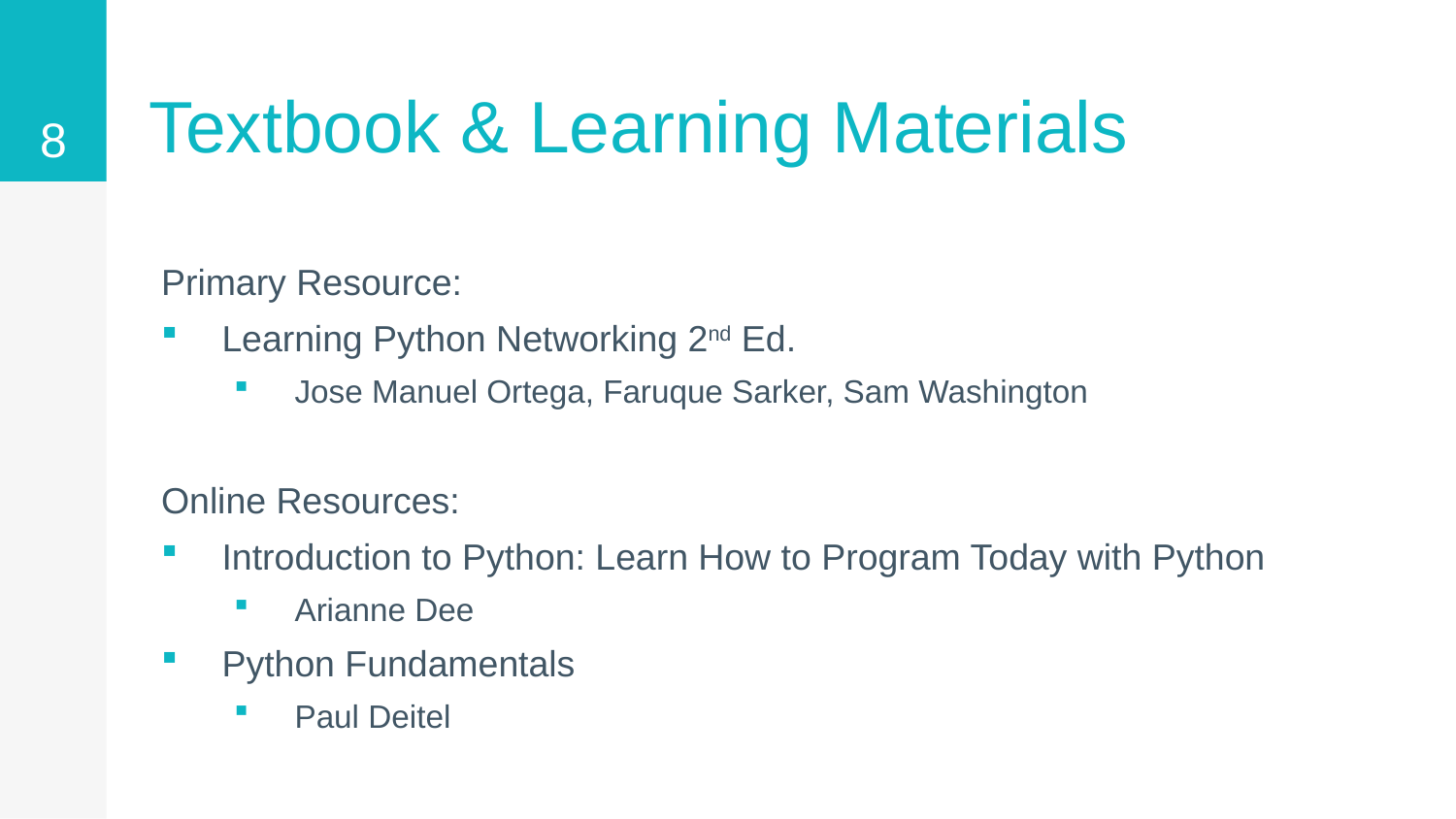

8
# Textbook & Learning Materials
Primary Resource:
Learning Python Networking 2nd Ed.
Jose Manuel Ortega, Faruque Sarker, Sam Washington

Online Resources:
Introduction to Python: Learn How to Program Today with Python
Arianne Dee
Python Fundamentals
Paul Deitel